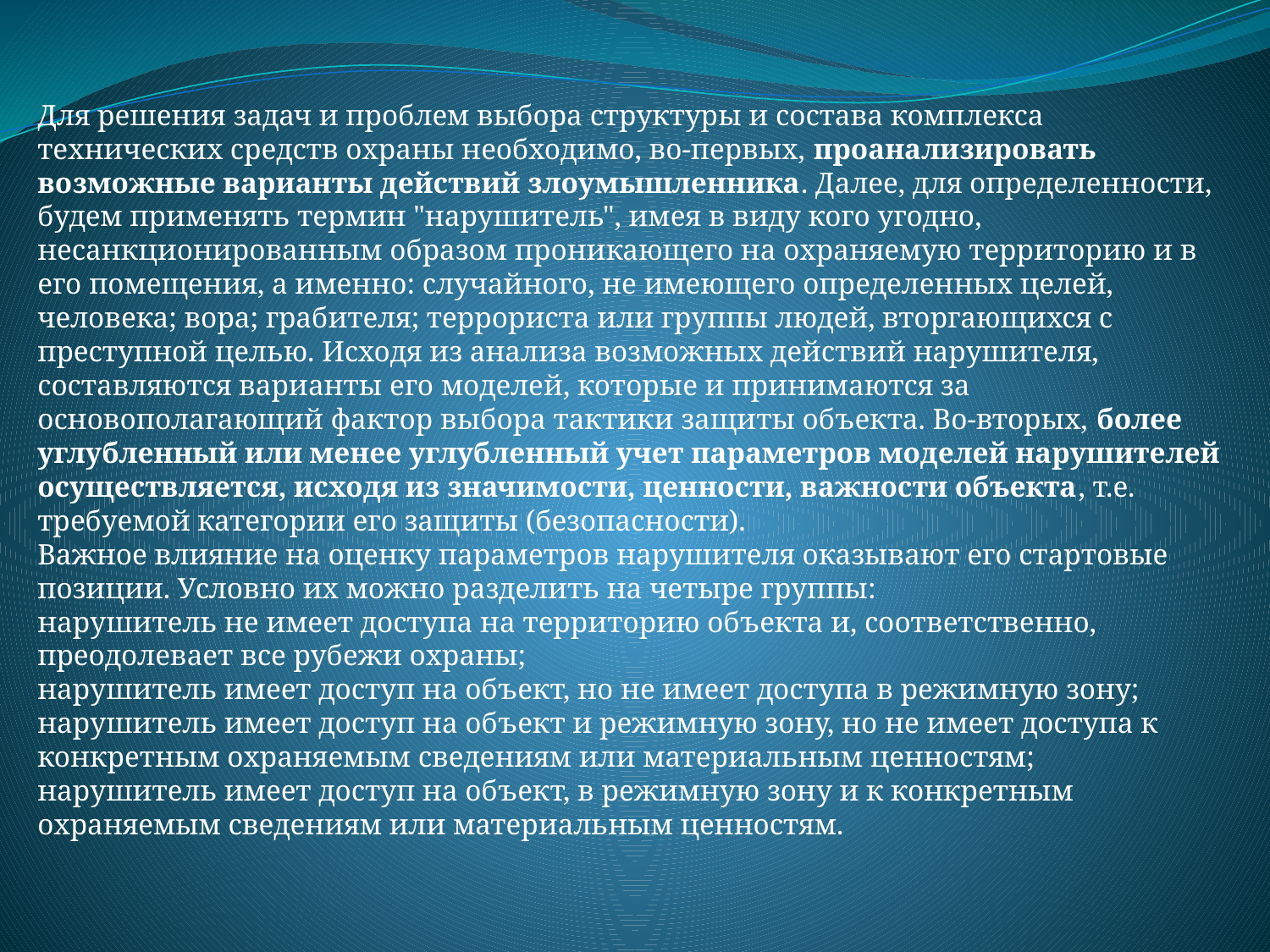

Для решения задач и проблем выбора структуры и состава комплекса технических средств охраны необходимо, во-первых, проанализировать возможные варианты действий злоумышленника. Далее, для определенности, будем применять термин "нарушитель", имея в виду кого угодно, несанкционированным образом проникающего на охраняемую территорию и в его помещения, а именно: случайного, не имеющего определенных целей, человека; вора; грабителя; террориста или группы людей, вторгающихся с преступной целью. Исходя из анализа возможных действий нарушителя, составляются варианты его моделей, которые и принимаются за основополагающий фактор выбора тактики защиты объекта. Во-вторых, более углубленный или менее углубленный учет параметров моделей нарушителей осуществляется, исходя из значимости, ценности, важности объекта, т.е. требуемой категории его защиты (безопасности).
Важное влияние на оценку параметров нарушителя оказывают его стартовые позиции. Условно их можно разделить на четыре группы:
нарушитель не имеет доступа на территорию объекта и, соответственно, преодолевает все рубежи охраны;
нарушитель имеет доступ на объект, но не имеет доступа в режимную зону;
нарушитель имеет доступ на объект и режимную зону, но не имеет доступа к конкретным охраняемым сведениям или материальным ценностям;
нарушитель имеет доступ на объект, в режимную зону и к конкретным охраняемым сведениям или материальным ценностям.